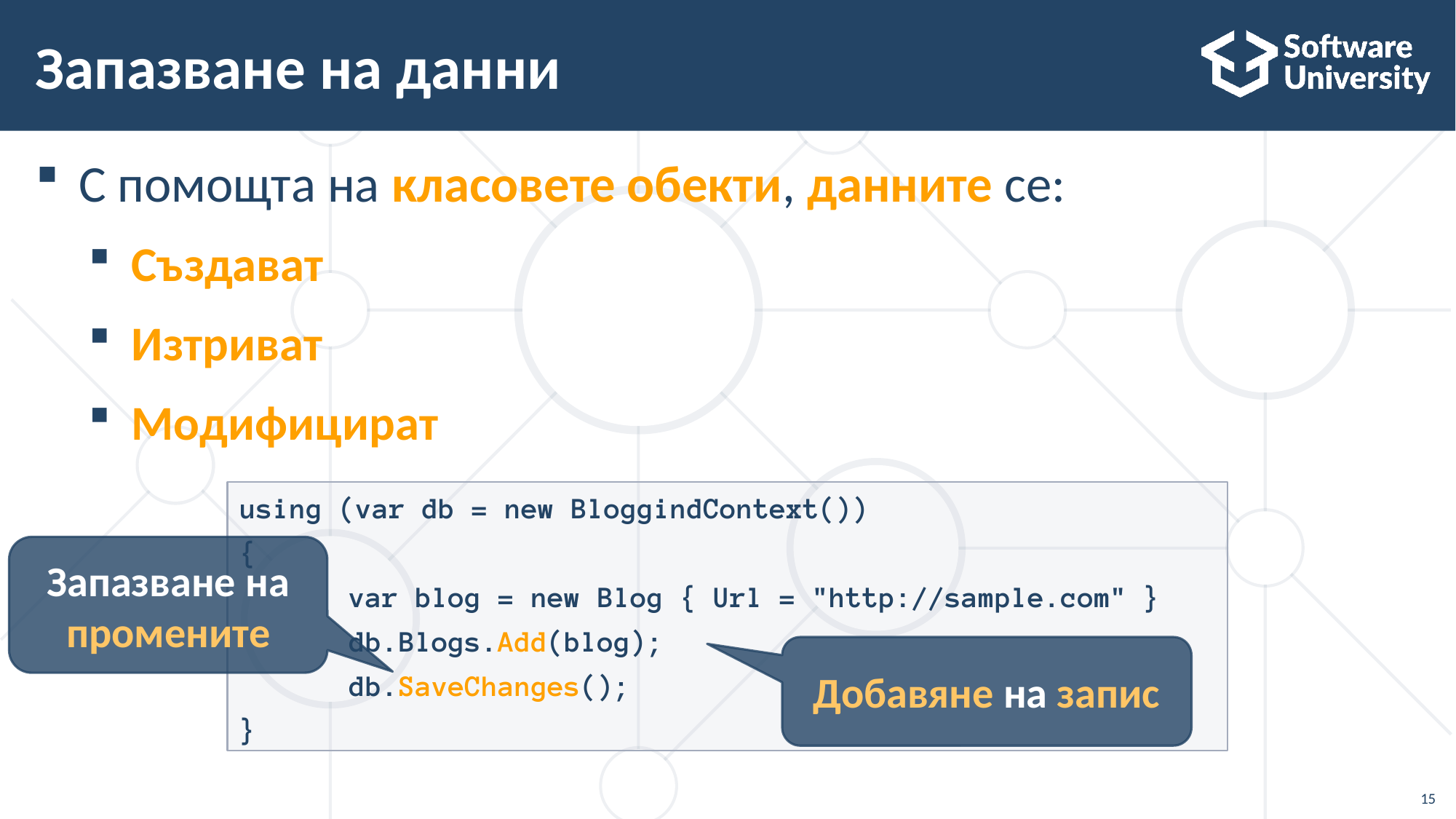

# Запазване на данни
С помощта на класовете обекти, данните се:
Създават
Изтриват
Модифицират
using (var db = new BloggindContext())
{
	var blog = new Blog { Url = "http://sample.com" }
	db.Blogs.Add(blog);
	db.SaveChanges();
}
Запазване на промените
Добавяне на запис
15